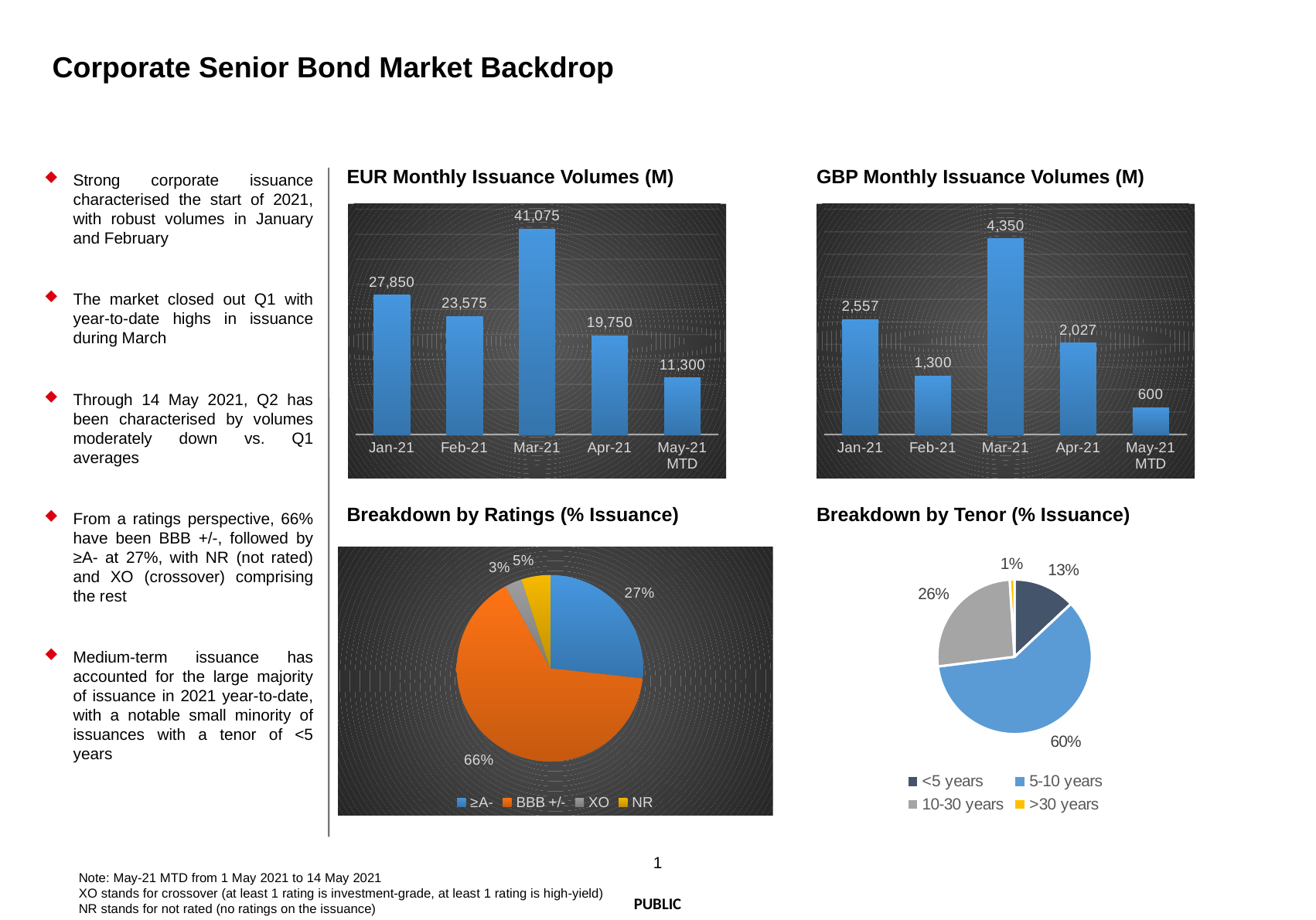

# Corporate Senior Bond Market Backdrop
EUR Monthly Issuance Volumes (M)
GBP Monthly Issuance Volumes (M)
Strong corporate issuance characterised the start of 2021, with robust volumes in January and February

The market closed out Q1 with year-to-date highs in issuance during March

Through 14 May 2021, Q2 has been characterised by volumes moderately down vs. Q1 averages

From a ratings perspective, 66% have been BBB +/-, followed by ≥A- at 27%, with NR (not rated) and XO (crossover) comprising the rest

Medium-term issuance has accounted for the large majority of issuance in 2021 year-to-date, with a notable small minority of issuances with a tenor of <5 years

### Chart

| Category | Series 1 |
|---|---|
| Jan-21 | 27850.0 |
| Feb-21 | 23575.0 |
| Mar-21 | 41075.0 |
| Apr-21 | 19750.0 |
| May-21 MTD | 11300.0 |

### Chart

| Category | Series 1 |
|---|---|
| Jan-21 | 2557.0 |
| Feb-21 | 1300.0 |
| Mar-21 | 4350.0 |
| Apr-21 | 2027.478 |
| May-21 MTD | 600.0 |
Breakdown by Ratings (% Issuance)
Breakdown by Tenor (% Issuance)

### Chart

| Category | Issuance |
|---|---|
| ≥A- | 0.27 |
| BBB +/- | 0.66 |
| XO | 0.03 |
| NR | 0.05 |

### Chart

| Category | Issuance |
|---|---|
| <5 years | 0.13 |
| 5-10 years | 0.6 |
| 10-30 years | 0.26 |
| >30 years | 0.01 |
Note: May-21 MTD from 1 May 2021 to 14 May 2021
XO stands for crossover (at least 1 rating is investment-grade, at least 1 rating is high-yield)
NR stands for not rated (no ratings on the issuance)